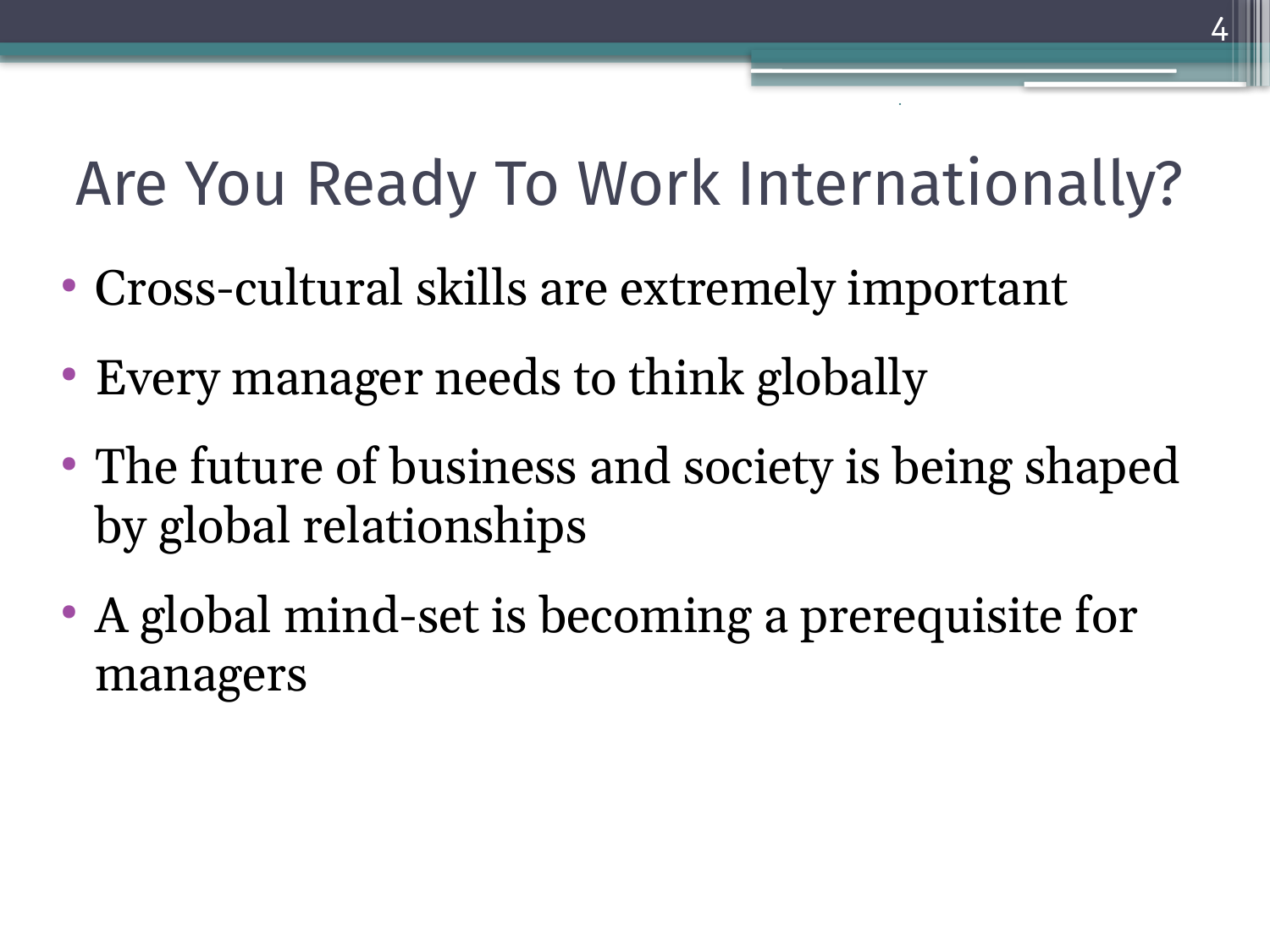

4
.
# Are You Ready To Work Internationally?
Cross-cultural skills are extremely important
Every manager needs to think globally
The future of business and society is being shaped by global relationships
A global mind-set is becoming a prerequisite for managers